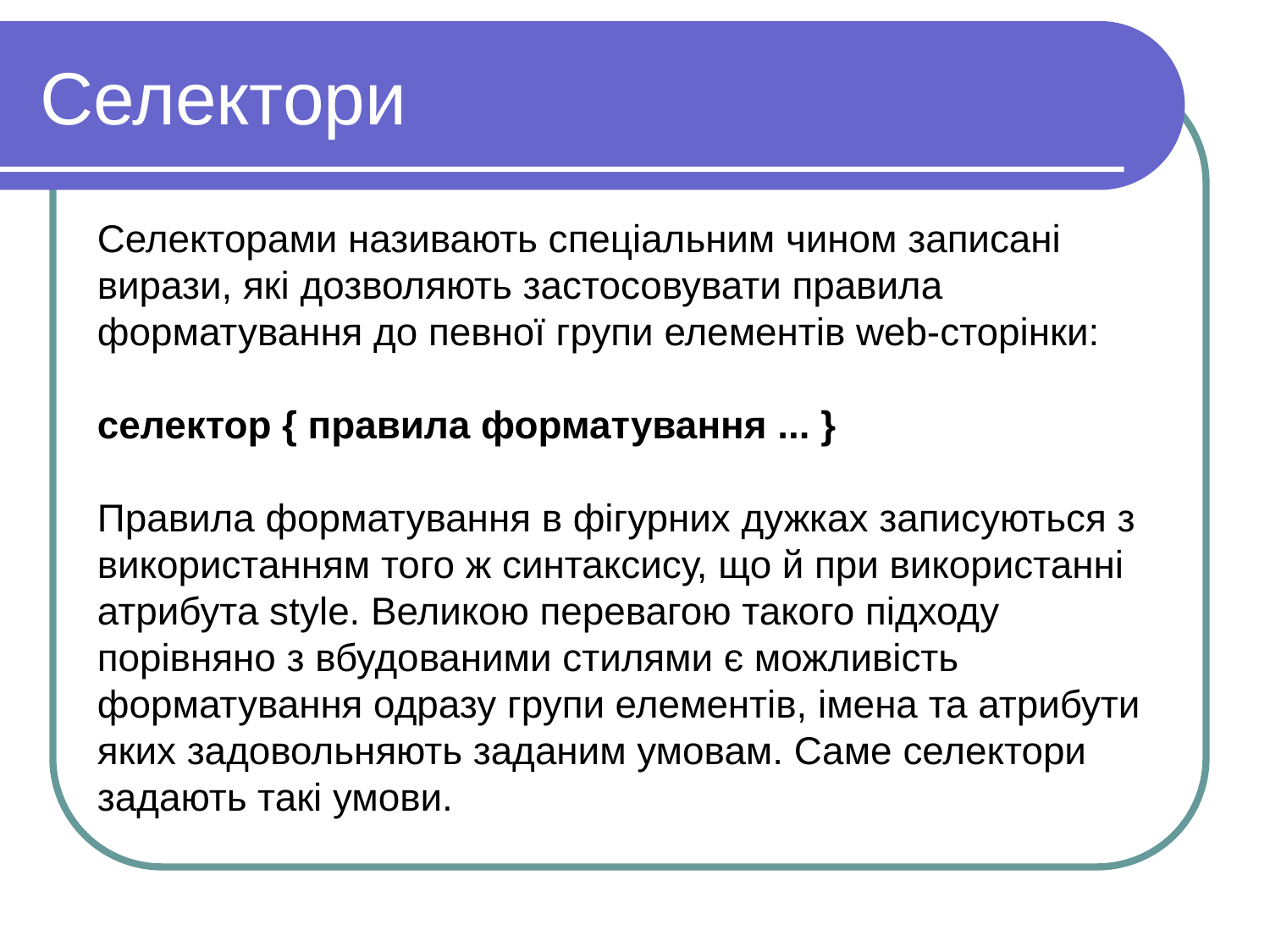

Селектори
Селекторами називають спеціальним чином записані вирази, які дозволяють застосовувати правила форматування до певної групи елементів web-сторінки:

селектор { правила форматування ... }

Правила форматування в фігурних дужках записуються з використанням того ж синтаксису, що й при використанні атрибута style. Великою перевагою такого підходу порівняно з вбудованими стилями є можливість форматування одразу групи елементів, імена та атрибути яких задовольняють заданим умовам. Саме селектори задають такі умови.